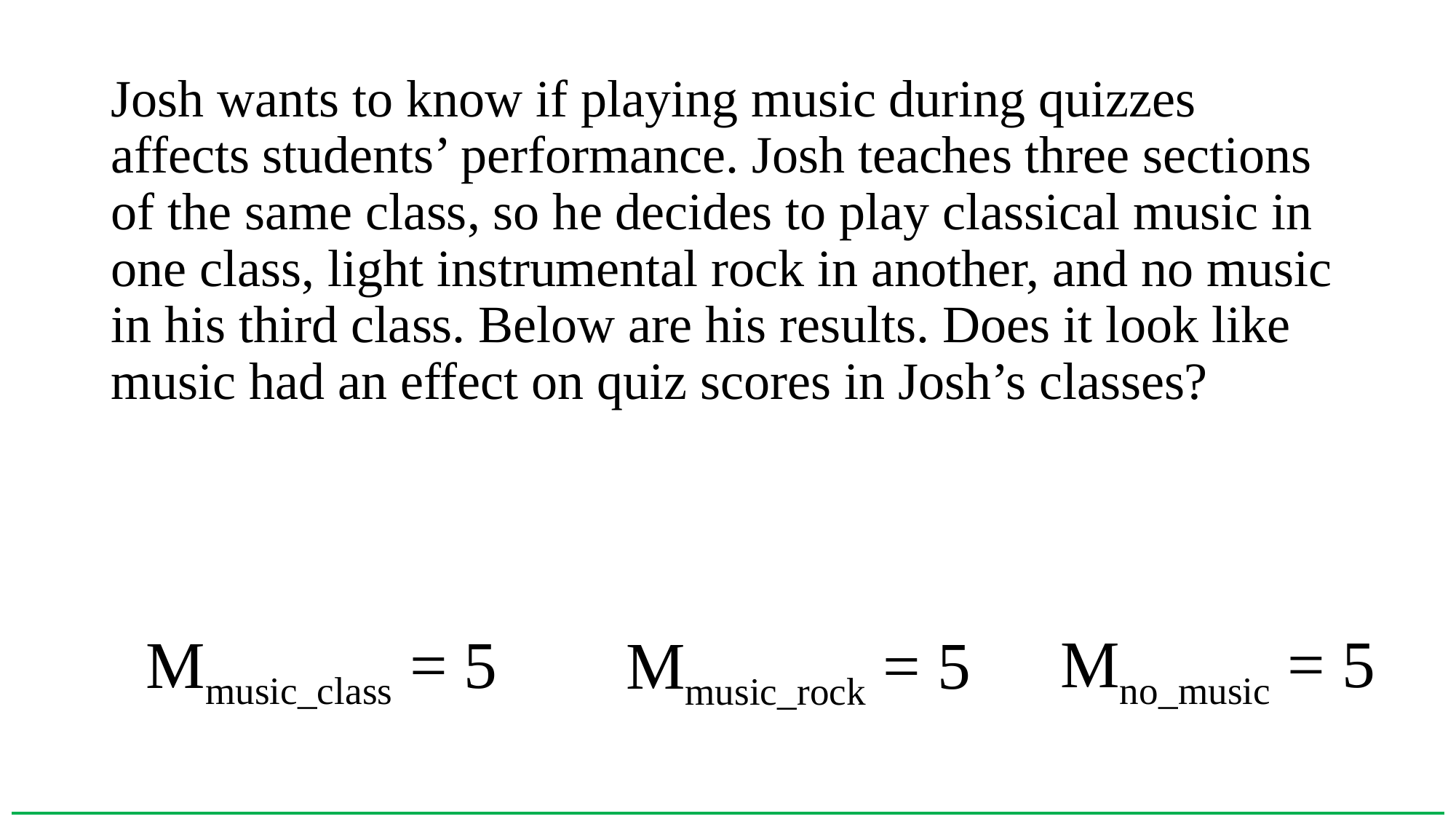

# Josh wants to know if playing music during quizzes affects students’ performance. Josh teaches three sections of the same class, so he decides to play classical music in one class, light instrumental rock in another, and no music in his third class. Below are his results. Does it look like music had an effect on quiz scores in Josh’s classes?

Mmusic_class = 5

Mno_music = 5

Mmusic_rock = 5